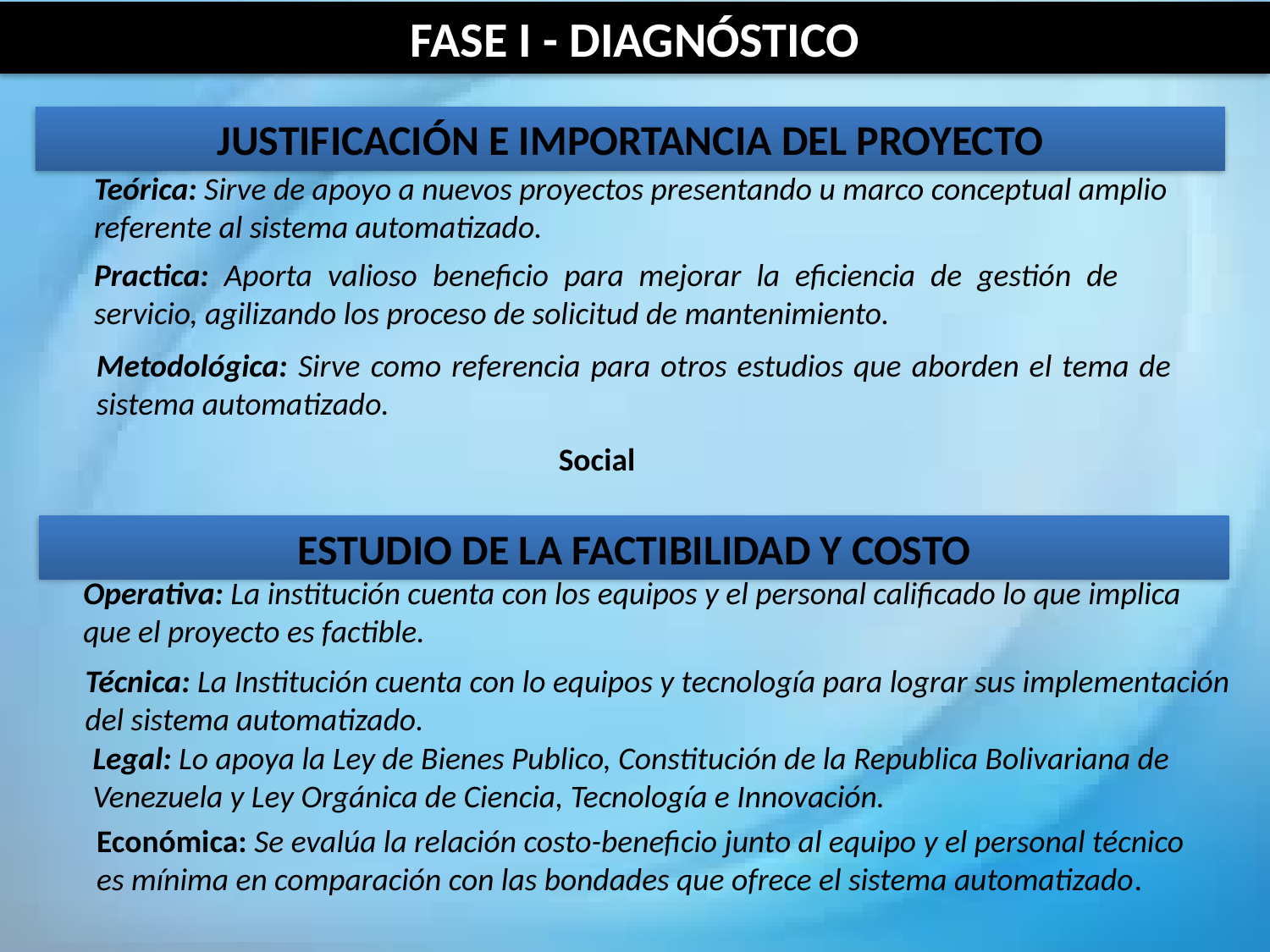

FASE I - DIAGNÓSTICO
JUSTIFICACIÓN E IMPORTANCIA DEL PROYECTO
Teórica: Sirve de apoyo a nuevos proyectos presentando u marco conceptual amplio referente al sistema automatizado.
Practica: Aporta valioso beneficio para mejorar la eficiencia de gestión de servicio, agilizando los proceso de solicitud de mantenimiento.
Metodológica: Sirve como referencia para otros estudios que aborden el tema de sistema automatizado.
Social
ESTUDIO DE LA FACTIBILIDAD Y COSTO
Operativa: La institución cuenta con los equipos y el personal calificado lo que implica que el proyecto es factible.
Técnica: La Institución cuenta con lo equipos y tecnología para lograr sus implementación del sistema automatizado.
Legal: Lo apoya la Ley de Bienes Publico, Constitución de la Republica Bolivariana de Venezuela y Ley Orgánica de Ciencia, Tecnología e Innovación.
Económica: Se evalúa la relación costo-beneficio junto al equipo y el personal técnico es mínima en comparación con las bondades que ofrece el sistema automatizado.